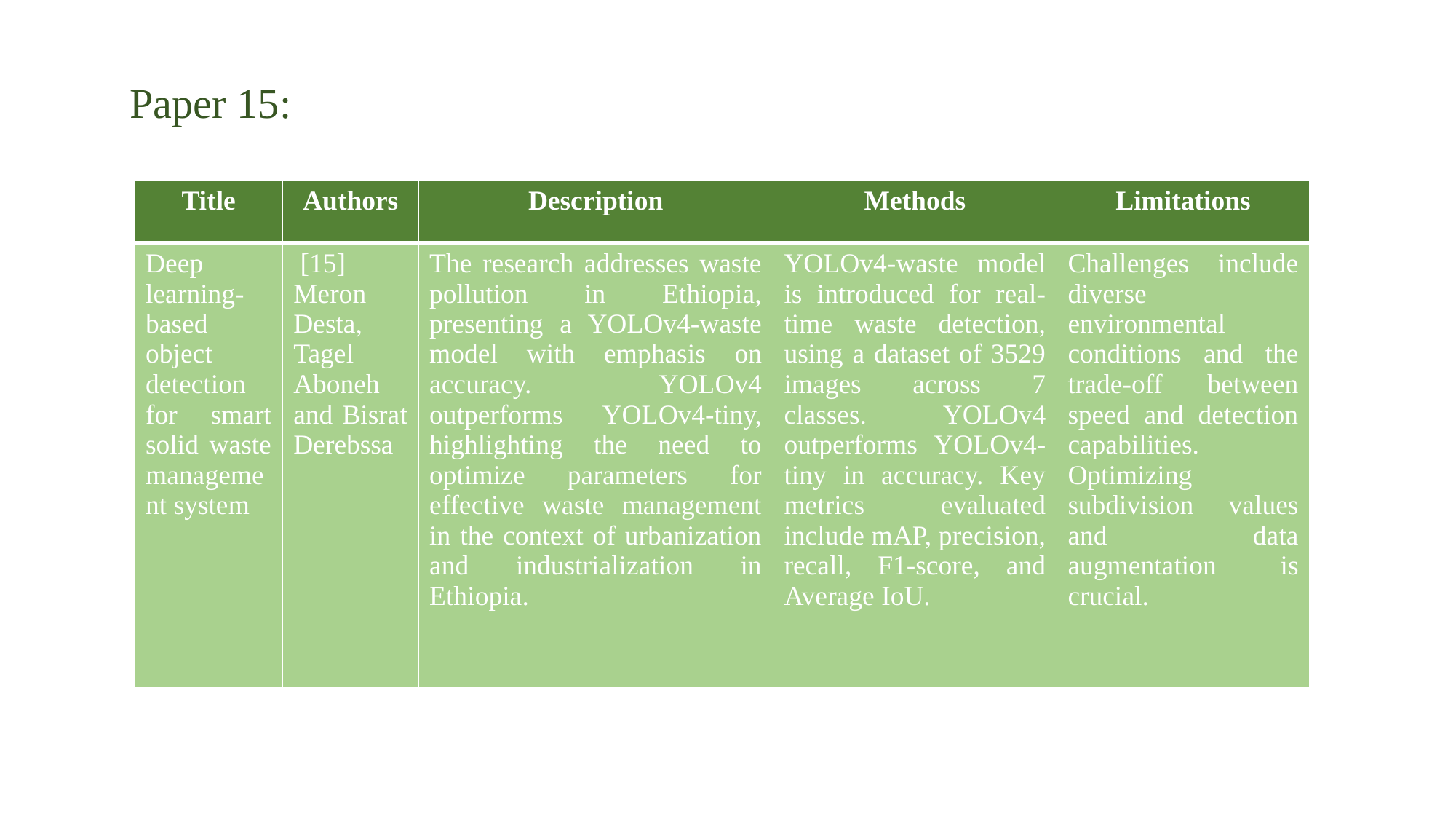

Paper 15:

| Title | Authors | Description | Methods | Limitations |
| --- | --- | --- | --- | --- |
| Deep learning-based object detection for smart solid waste management system | [15] Meron Desta, Tagel Aboneh and Bisrat Derebssa | The research addresses waste pollution in Ethiopia, presenting a YOLOv4-waste model with emphasis on accuracy. YOLOv4 outperforms YOLOv4-tiny, highlighting the need to optimize parameters for effective waste management in the context of urbanization and industrialization in Ethiopia. | YOLOv4-waste model is introduced for real-time waste detection, using a dataset of 3529 images across 7 classes. YOLOv4 outperforms YOLOv4-tiny in accuracy. Key metrics evaluated include mAP, precision, recall, F1-score, and Average IoU. | Challenges include diverse environmental conditions and the trade-off between speed and detection capabilities. Optimizing subdivision values and data augmentation is crucial. |